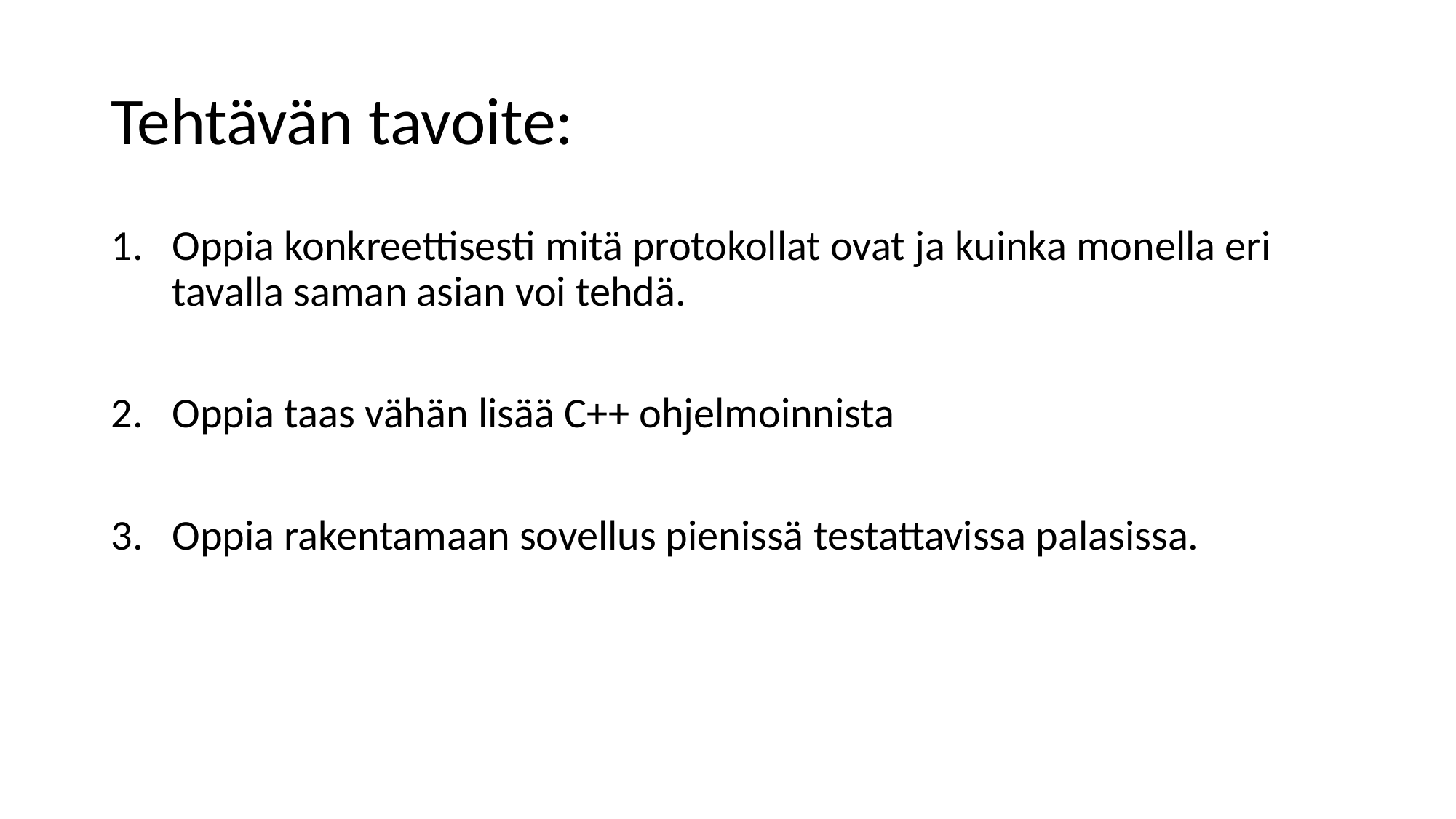

# Tehtävän tavoite:
Oppia konkreettisesti mitä protokollat ovat ja kuinka monella eri tavalla saman asian voi tehdä.

Oppia taas vähän lisää C++ ohjelmoinnista

Oppia rakentamaan sovellus pienissä testattavissa palasissa.